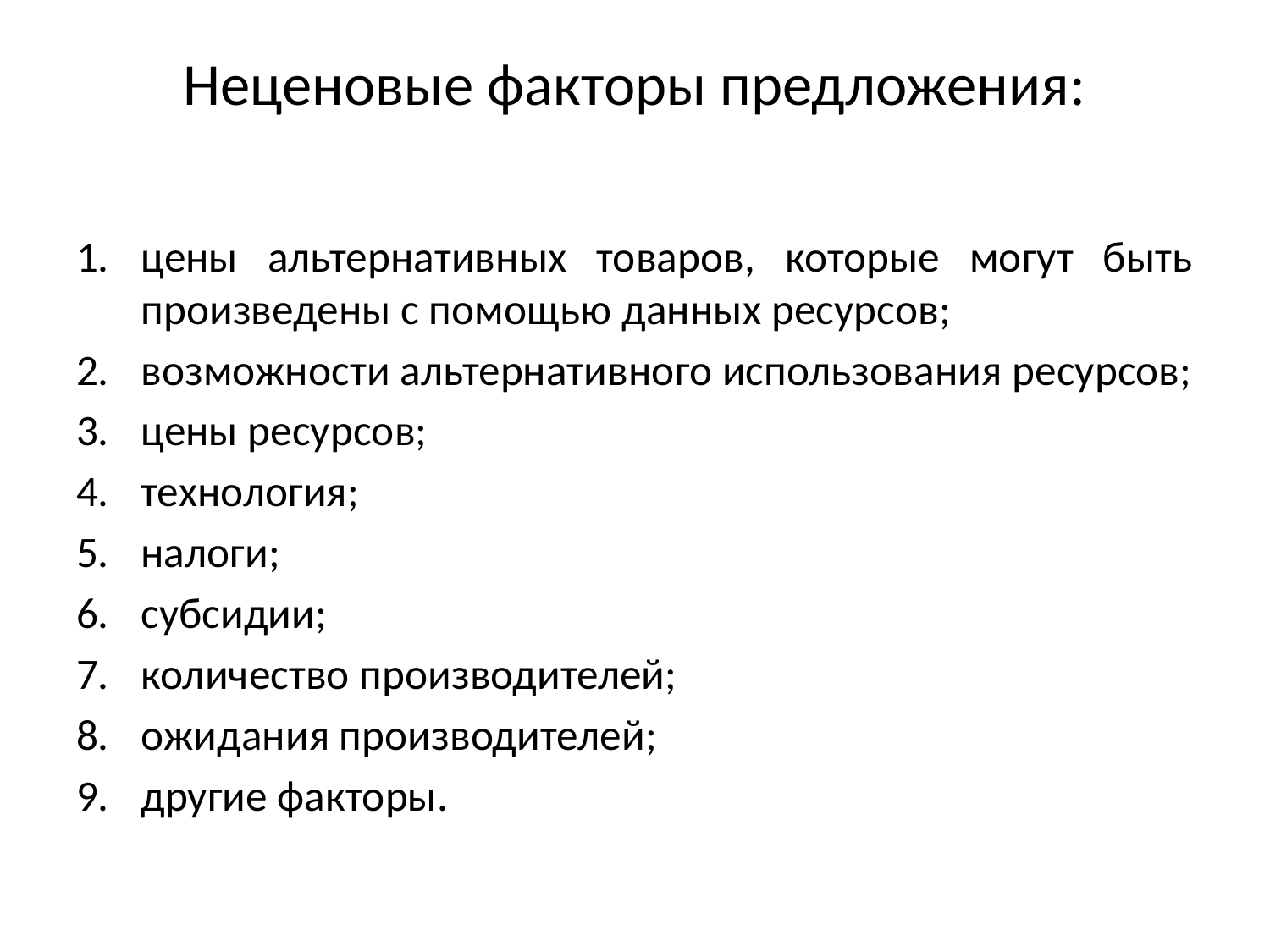

# Неценовые факторы предложения:
цены альтернативных товаров, которые могут быть произведены с помощью данных ресурсов;
возможности альтернативного использования ресурсов;
цены ресурсов;
технология;
налоги;
субсидии;
количество производителей;
ожидания производителей;
другие факторы.